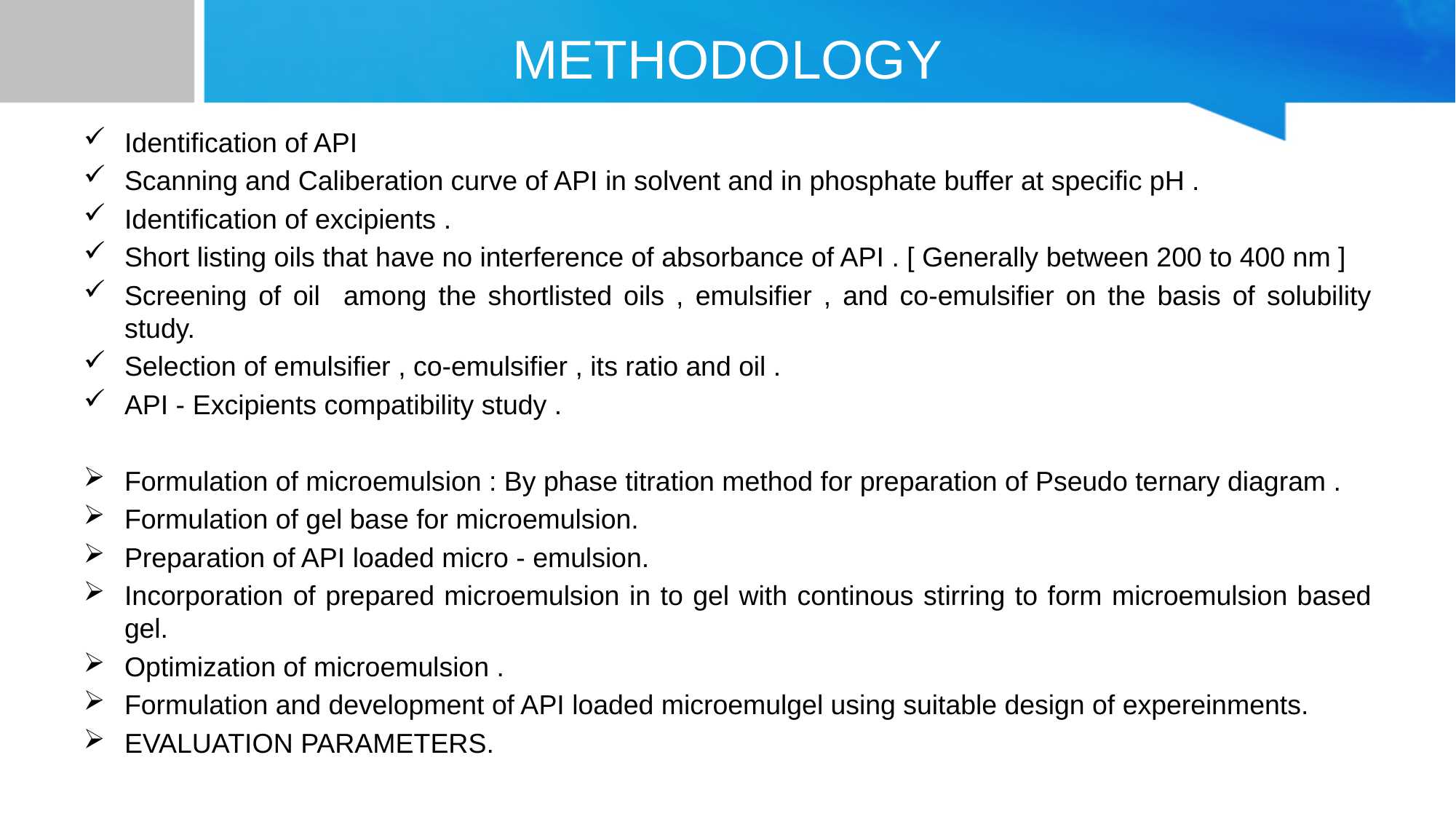

# METHODOLOGY
Identification of API
Scanning and Caliberation curve of API in solvent and in phosphate buffer at specific pH .
Identification of excipients .
Short listing oils that have no interference of absorbance of API . [ Generally between 200 to 400 nm ]
Screening of oil  among the shortlisted oils , emulsifier , and co-emulsifier on the basis of solubility study.
Selection of emulsifier , co-emulsifier , its ratio and oil .
API - Excipients compatibility study .

Formulation of microemulsion : By phase titration method for preparation of Pseudo ternary diagram .
Formulation of gel base for microemulsion.
Preparation of API loaded micro - emulsion.
Incorporation of prepared microemulsion in to gel with continous stirring to form microemulsion based gel.
Optimization of microemulsion .
Formulation and development of API loaded microemulgel using suitable design of expereinments.
EVALUATION PARAMETERS.